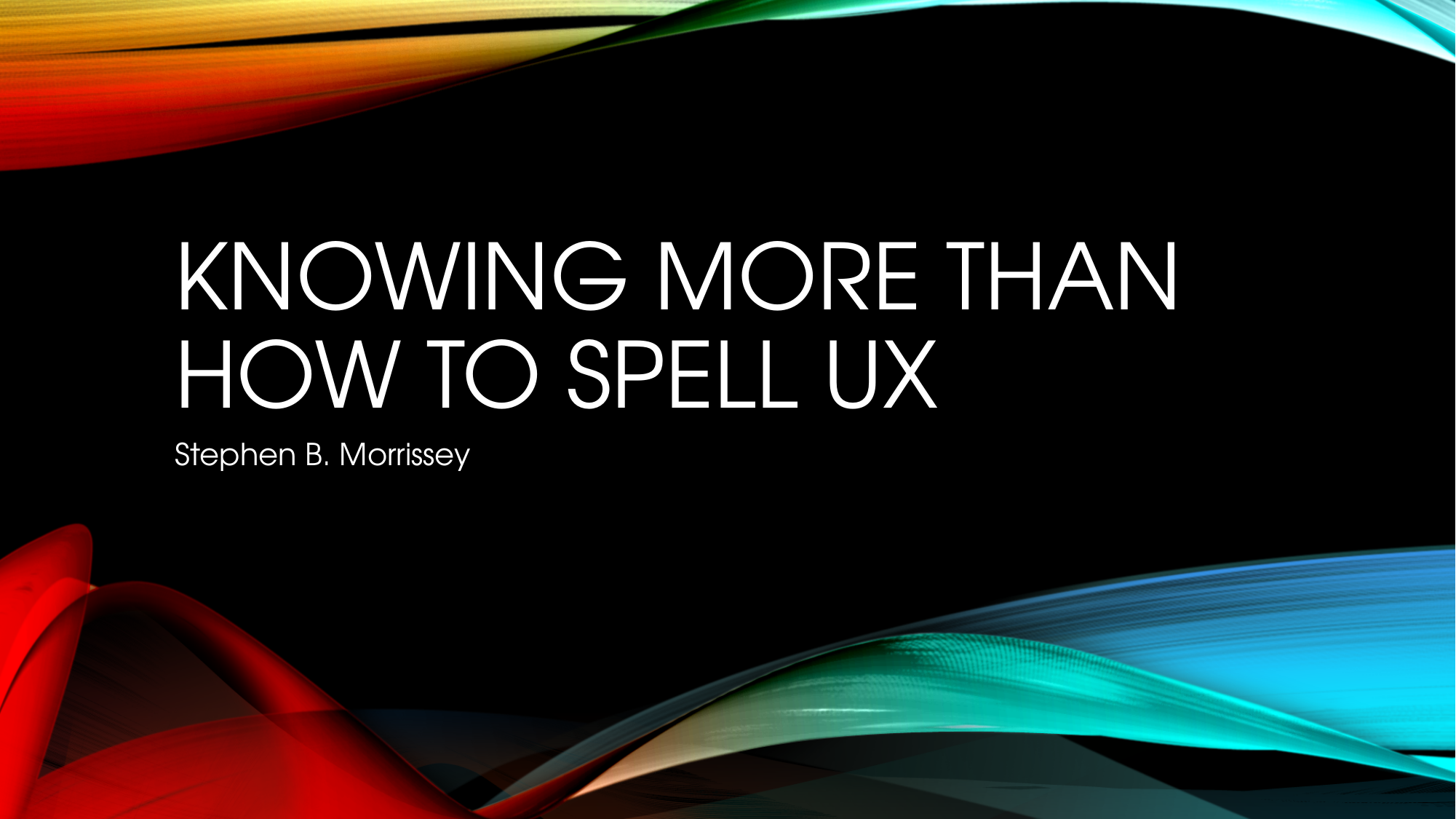

# Knowing more than how to spell UX
Stephen B. Morrissey